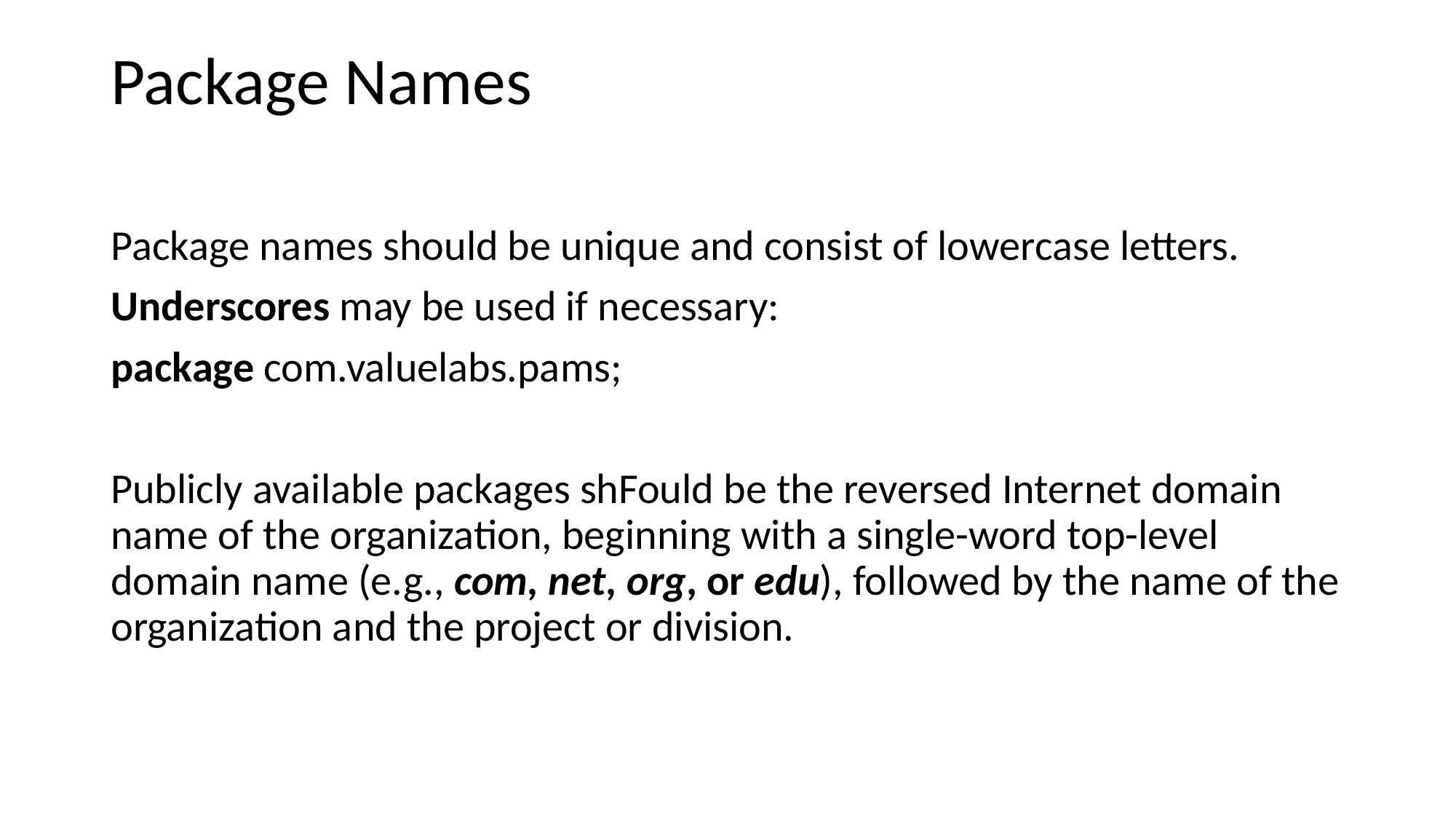

# Package Names
Package names should be unique and consist of lowercase letters.
Underscores may be used if necessary:
package com.valuelabs.pams;

Publicly available packages shFould be the reversed Internet domain name of the organization, beginning with a single-word top-level domain name (e.g., com, net, org, or edu), followed by the name of the organization and the project or division.